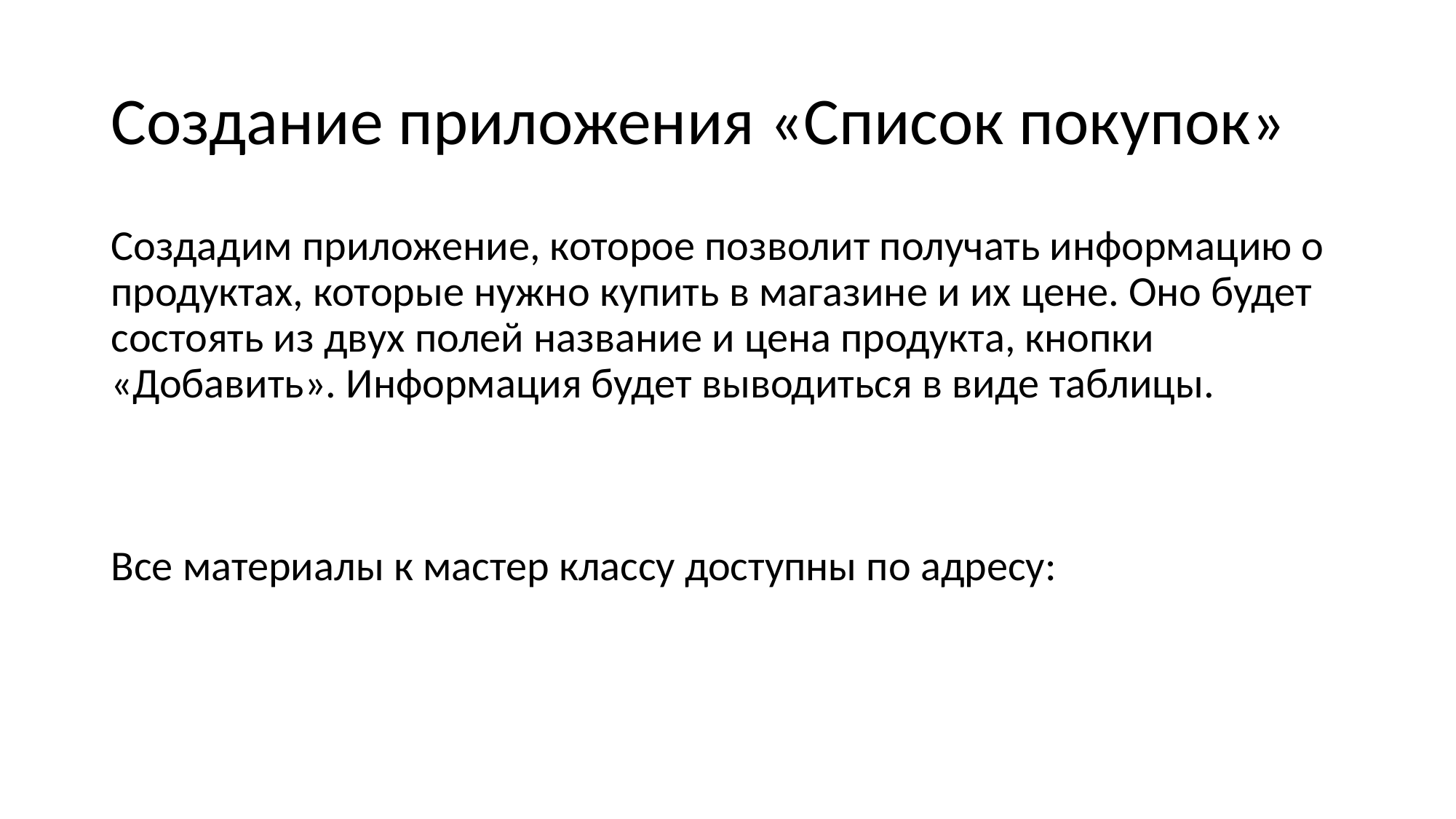

# Создание приложения «Список покупок»
Создадим приложение, которое позволит получать информацию о продуктах, которые нужно купить в магазине и их цене. Оно будет состоять из двух полей название и цена продукта, кнопки «Добавить». Информация будет выводиться в виде таблицы.

Все материалы к мастер классу доступны по адресу: